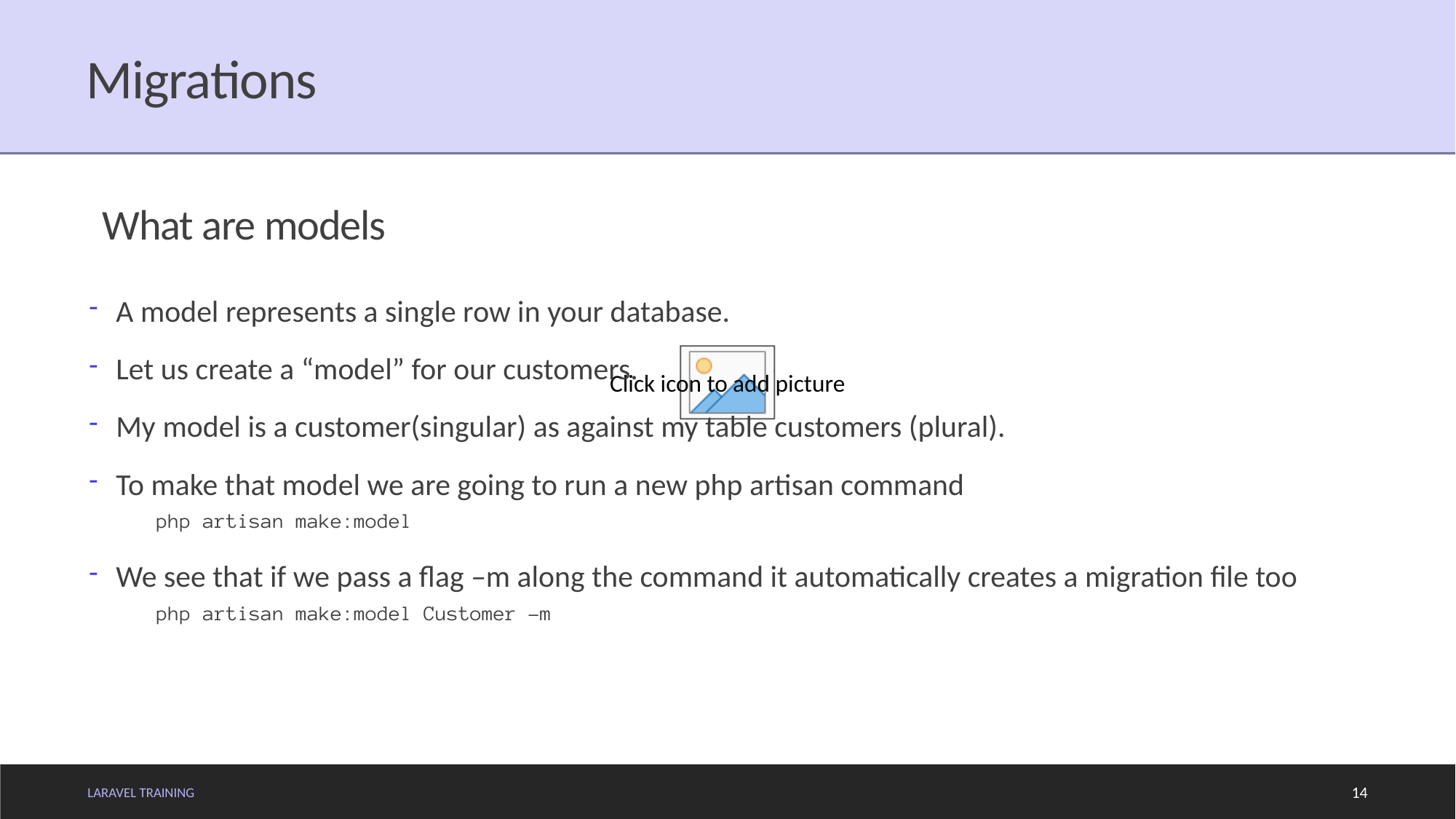

# Migrations
What are models
A model represents a single row in your database.
Let us create a “model” for our customers.
My model is a customer(singular) as against my table customers (plural).
To make that model we are going to run a new php artisan command
php artisan make:model
We see that if we pass a flag –m along the command it automatically creates a migration file too
php artisan make:model Customer -m
LARAVEL TRAINING
14